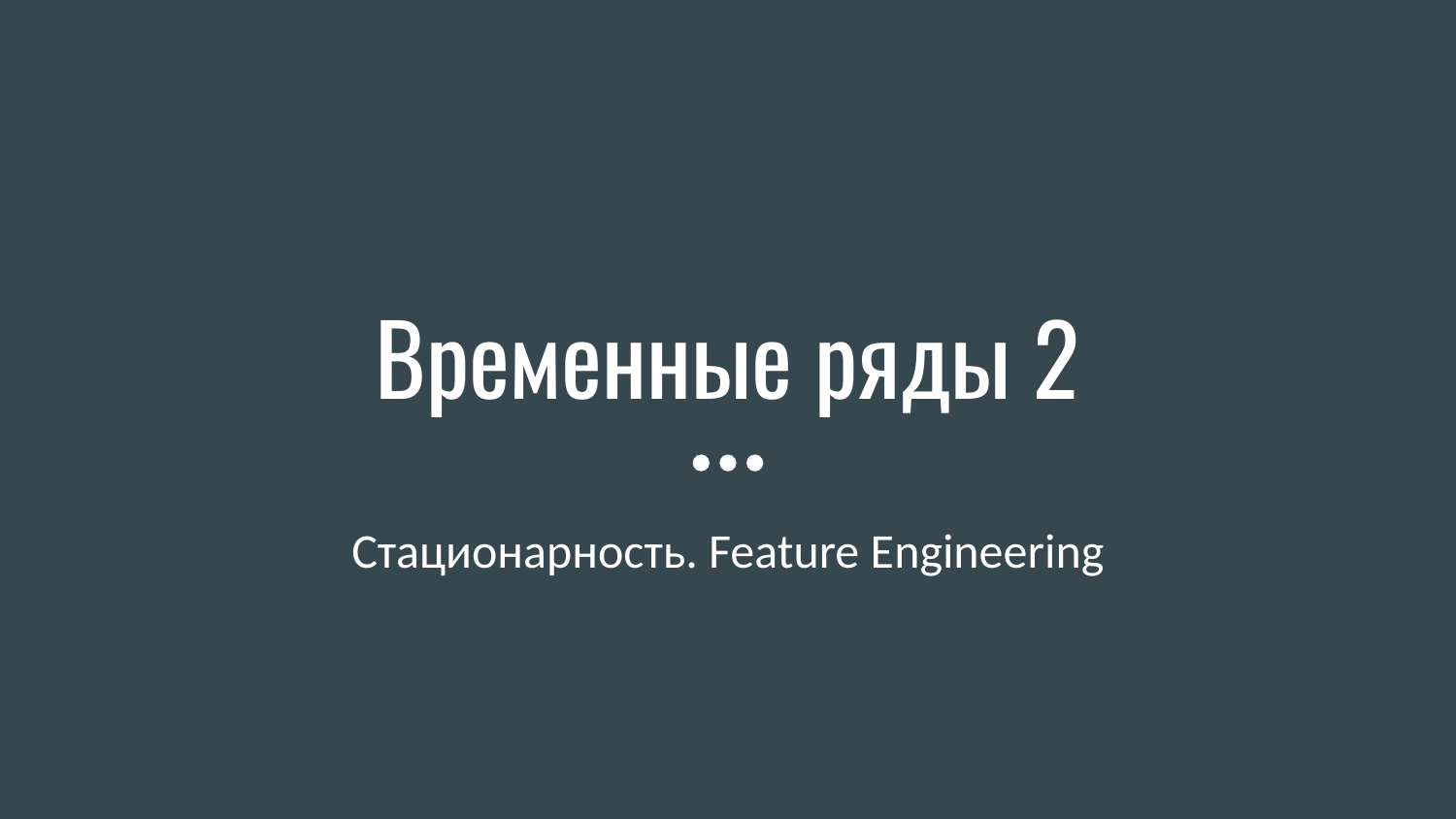

# Временные ряды 2
Стационарность. Feature Engineering